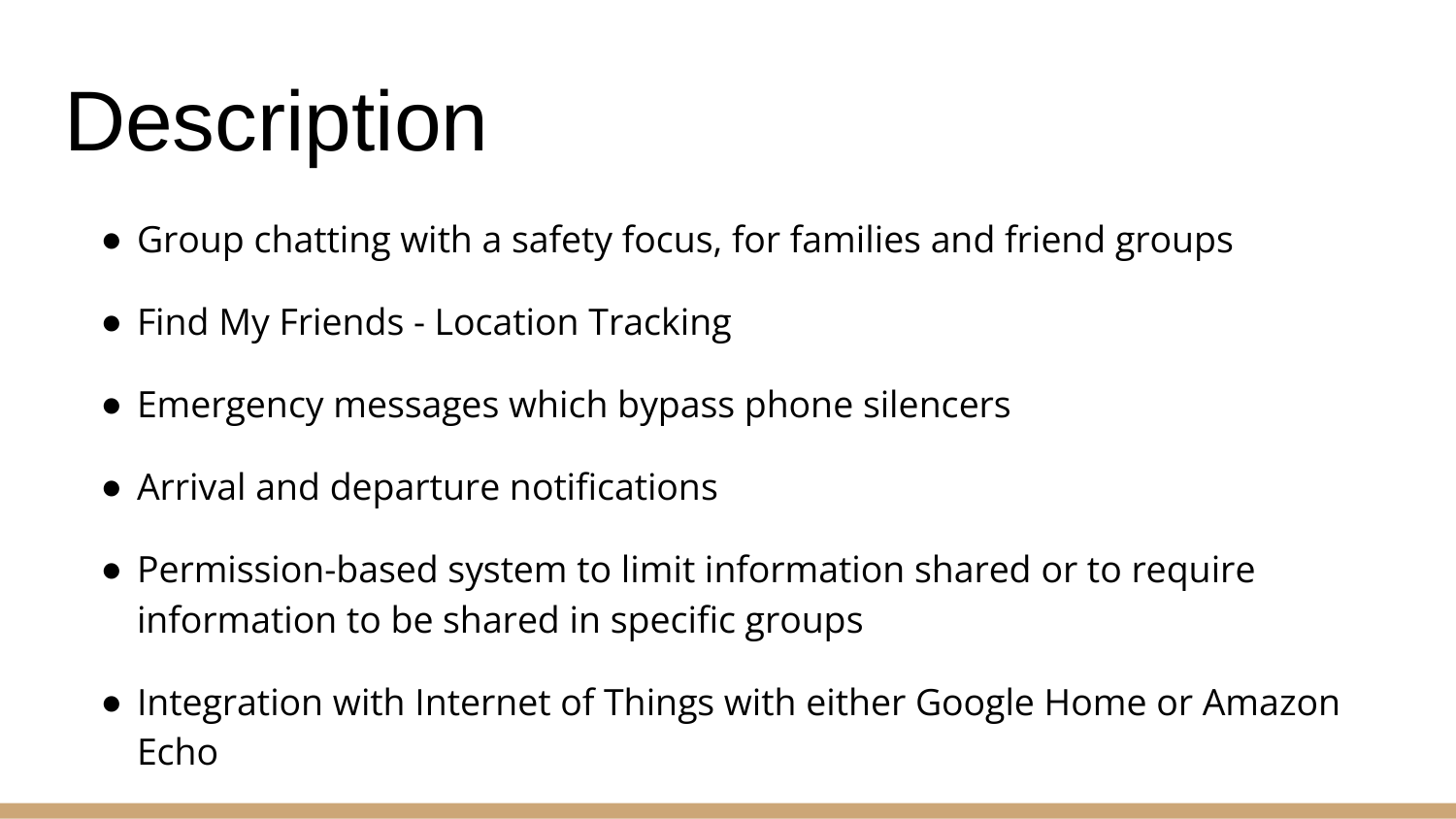

# Description
Group chatting with a safety focus, for families and friend groups
Find My Friends - Location Tracking
Emergency messages which bypass phone silencers
Arrival and departure notifications
Permission-based system to limit information shared or to require information to be shared in specific groups
Integration with Internet of Things with either Google Home or Amazon Echo